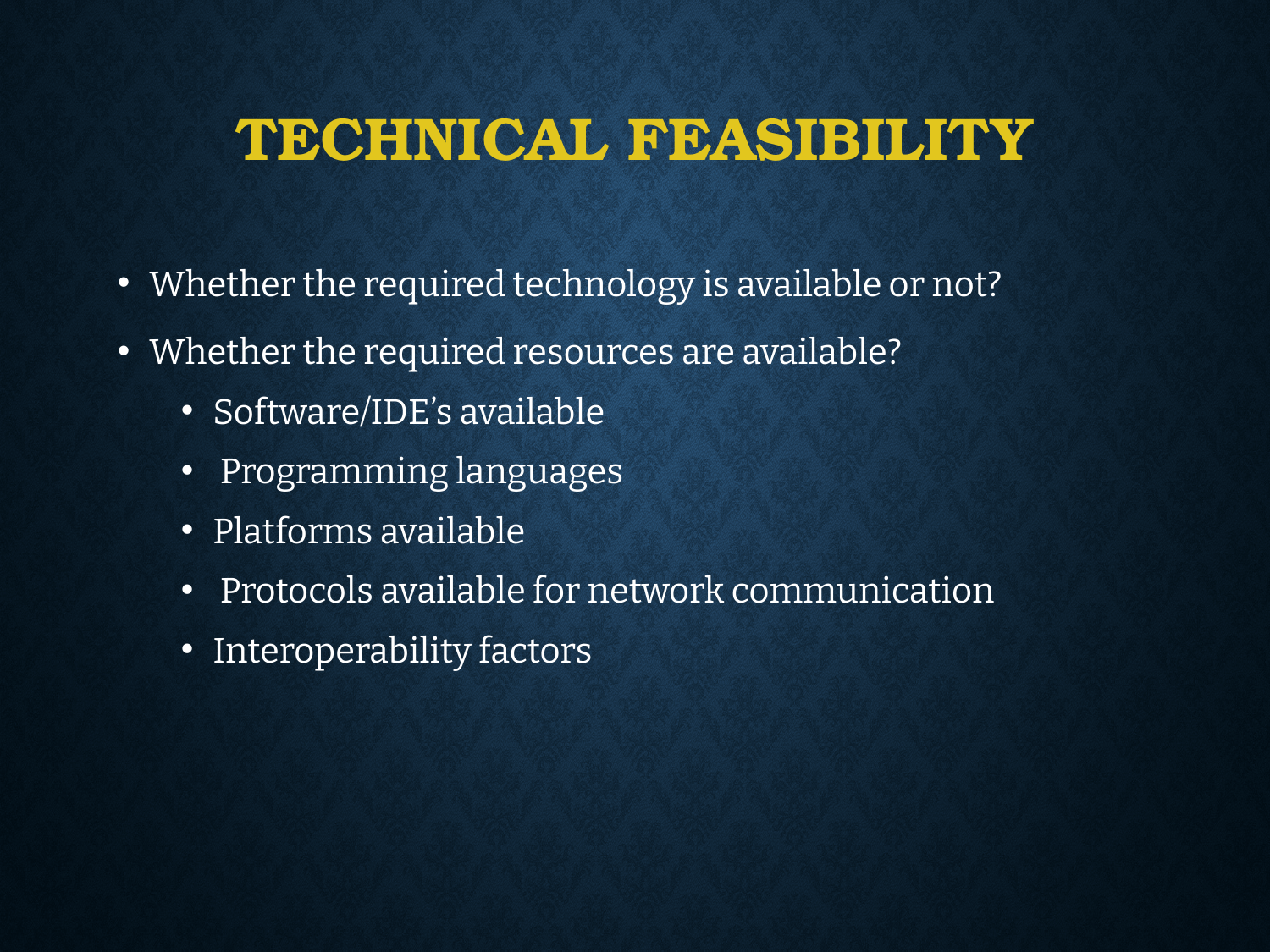

# Technical feasibility
Whether the required technology is available or not?
Whether the required resources are available?
Software/IDE’s available
 Programming languages
Platforms available
 Protocols available for network communication
Interoperability factors